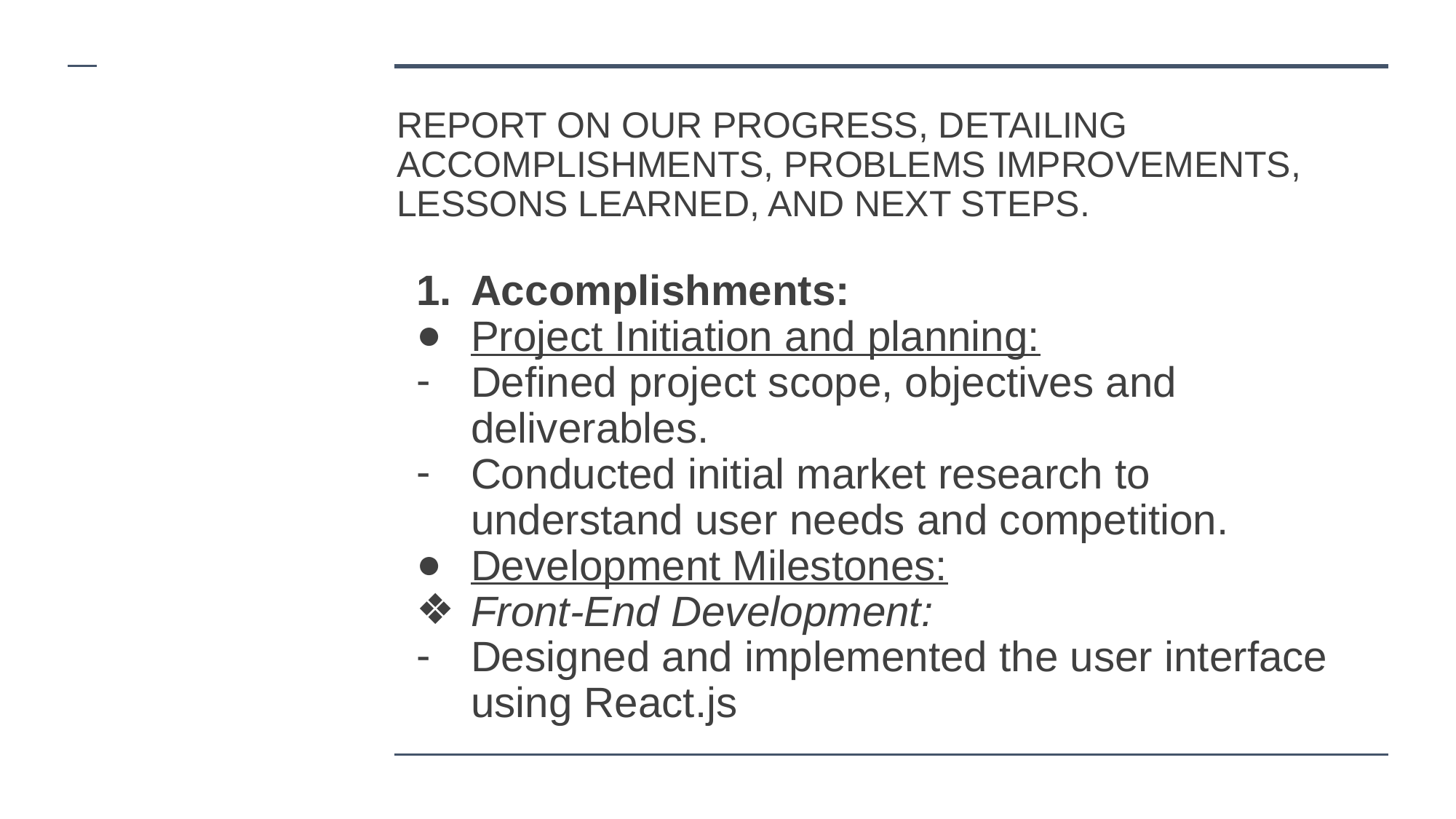

# Report on our progress, detailing accomplishments, problems improvements, lessons learned, and next steps.
Accomplishments:
Project Initiation and planning:
Defined project scope, objectives and deliverables.
Conducted initial market research to understand user needs and competition.
Development Milestones:
Front-End Development:
Designed and implemented the user interface using React.js